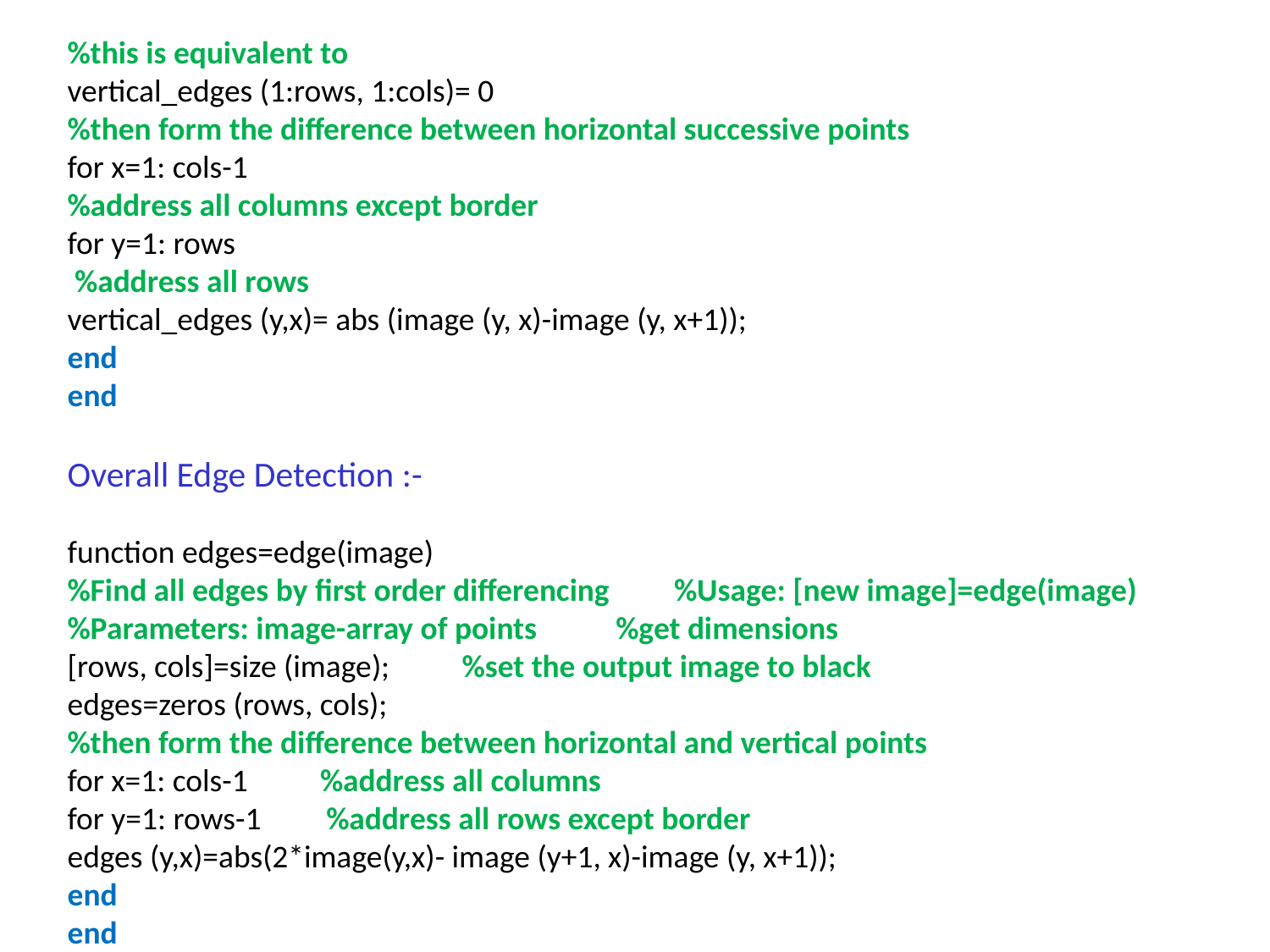

%this is equivalent to
vertical_edges (1:rows, 1:cols)= 0
%then form the difference between horizontal successive points
for x=1: cols-1
%address all columns except border
for y=1: rows
 %address all rows
vertical_edges (y,x)= abs (image (y, x)-image (y, x+1));
end
end

Overall Edge Detection :-

function edges=edge(image)
%Find all edges by first order differencing         %Usage: [new image]=edge(image)
%Parameters: image-array of points           %get dimensions
[rows, cols]=size (image);          %set the output image to black
edges=zeros (rows, cols);
%then form the difference between horizontal and vertical points
for x=1: cols-1          %address all columns
for y=1: rows-1         %address all rows except border
edges (y,x)=abs(2*image(y,x)- image (y+1, x)-image (y, x+1));
end
end